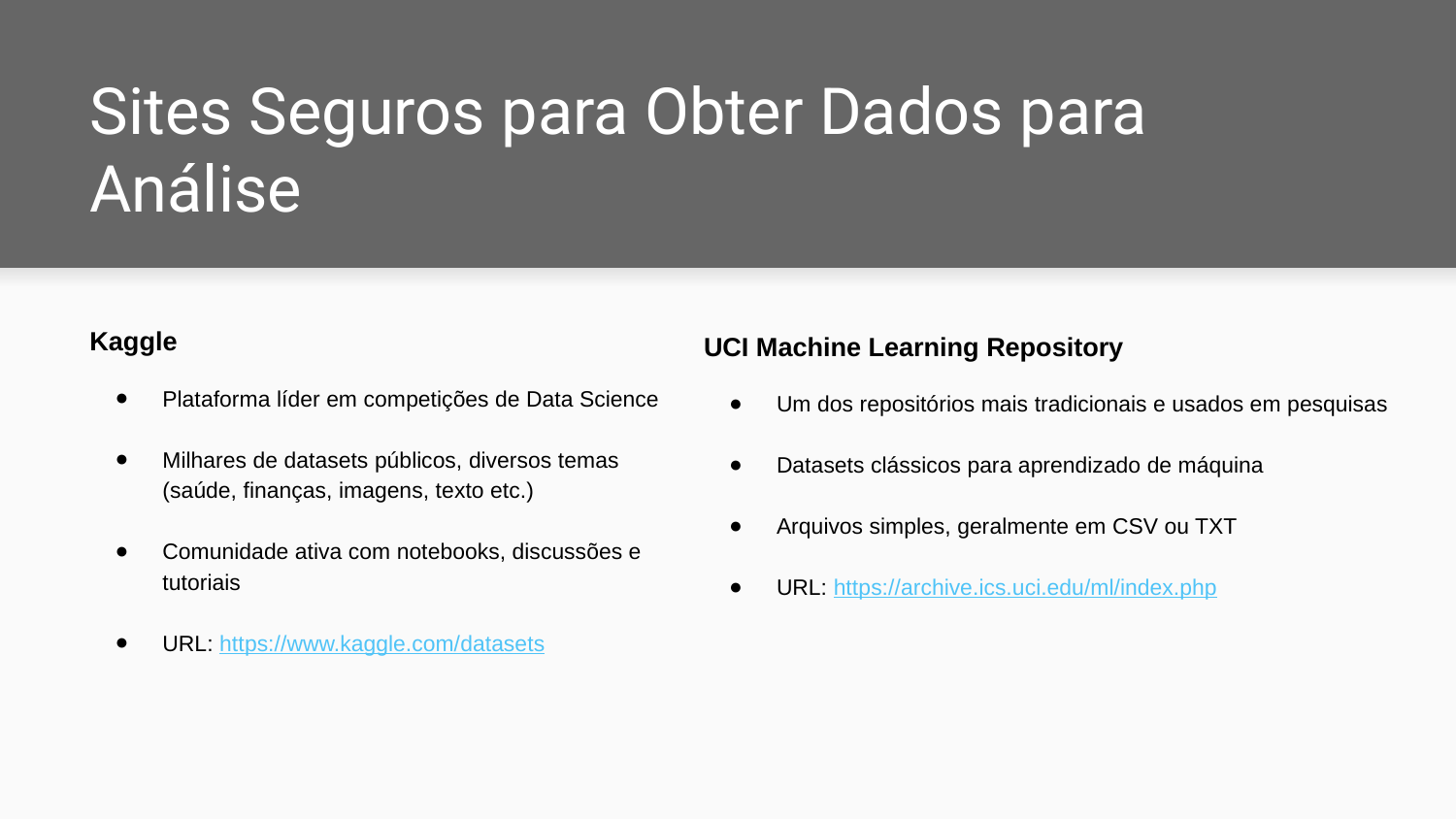

# Sites Seguros para Obter Dados para Análise
Kaggle
Plataforma líder em competições de Data Science
Milhares de datasets públicos, diversos temas (saúde, finanças, imagens, texto etc.)
Comunidade ativa com notebooks, discussões e tutoriais
URL: https://www.kaggle.com/datasets

UCI Machine Learning Repository
Um dos repositórios mais tradicionais e usados em pesquisas
Datasets clássicos para aprendizado de máquina
Arquivos simples, geralmente em CSV ou TXT
URL: https://archive.ics.uci.edu/ml/index.php